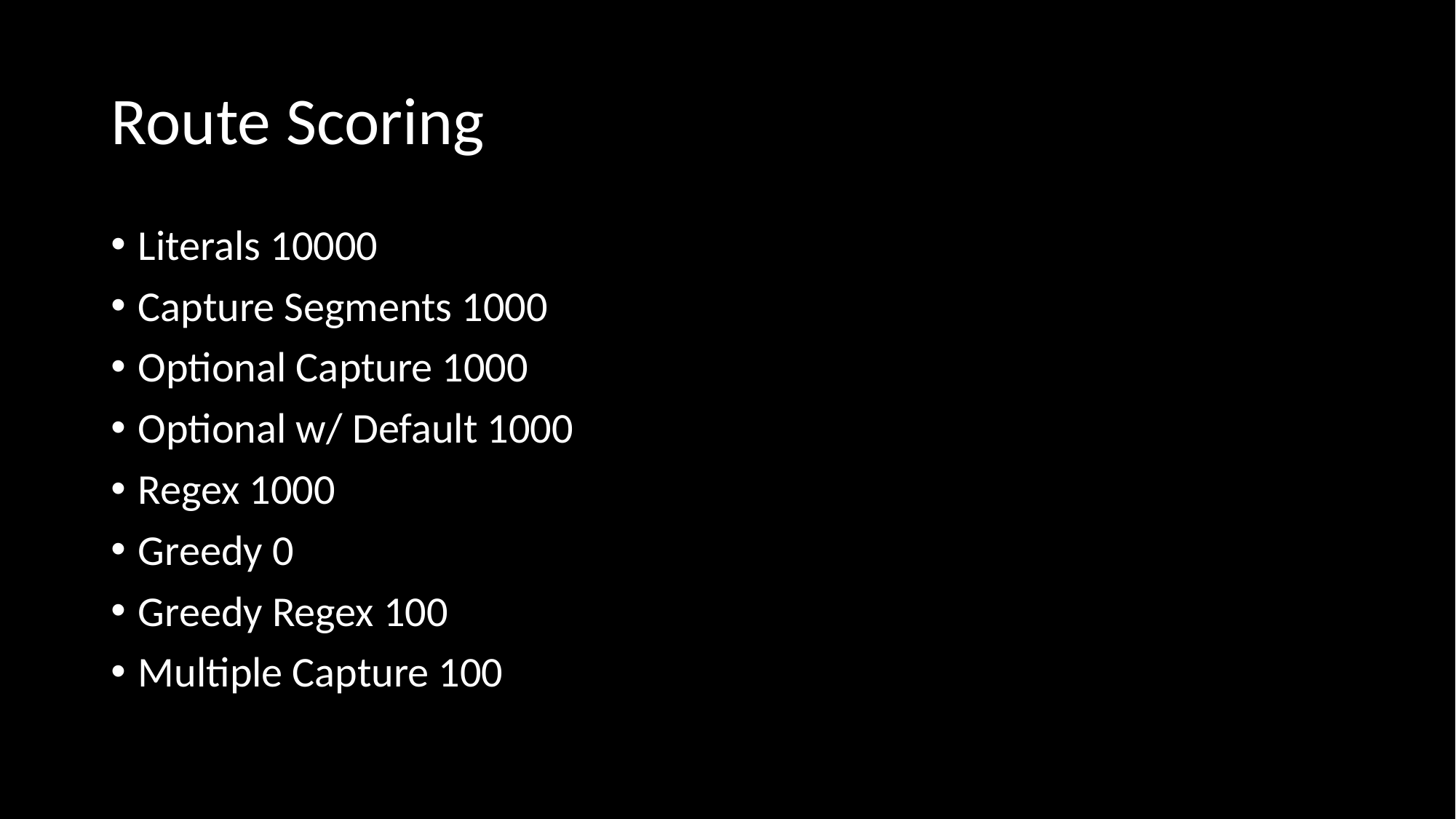

# Route Scoring
Literals 10000
Capture Segments 1000
Optional Capture 1000
Optional w/ Default 1000
Regex 1000
Greedy 0
Greedy Regex 100
Multiple Capture 100